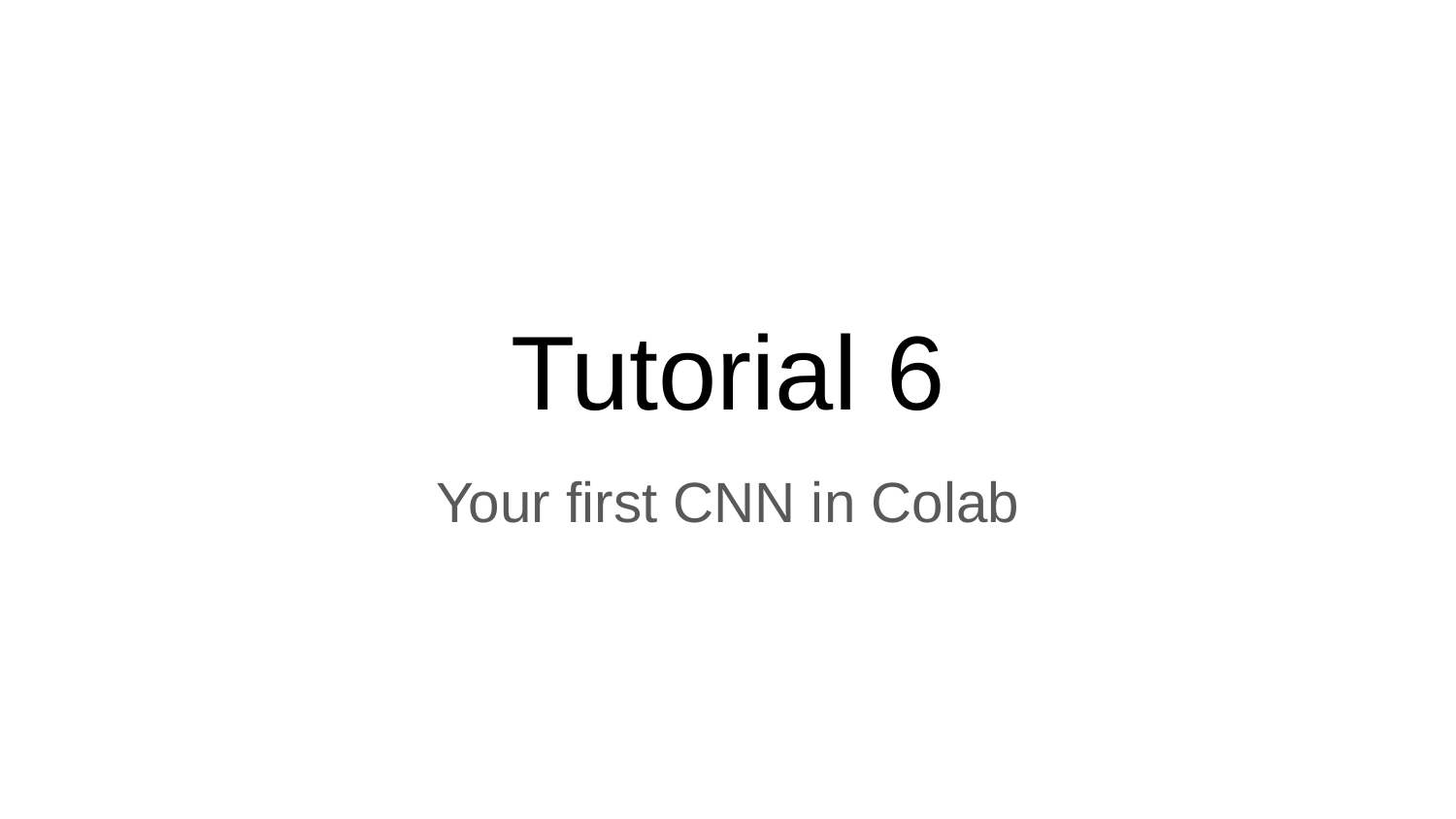

# Tutorial 6
Your first CNN in Colab